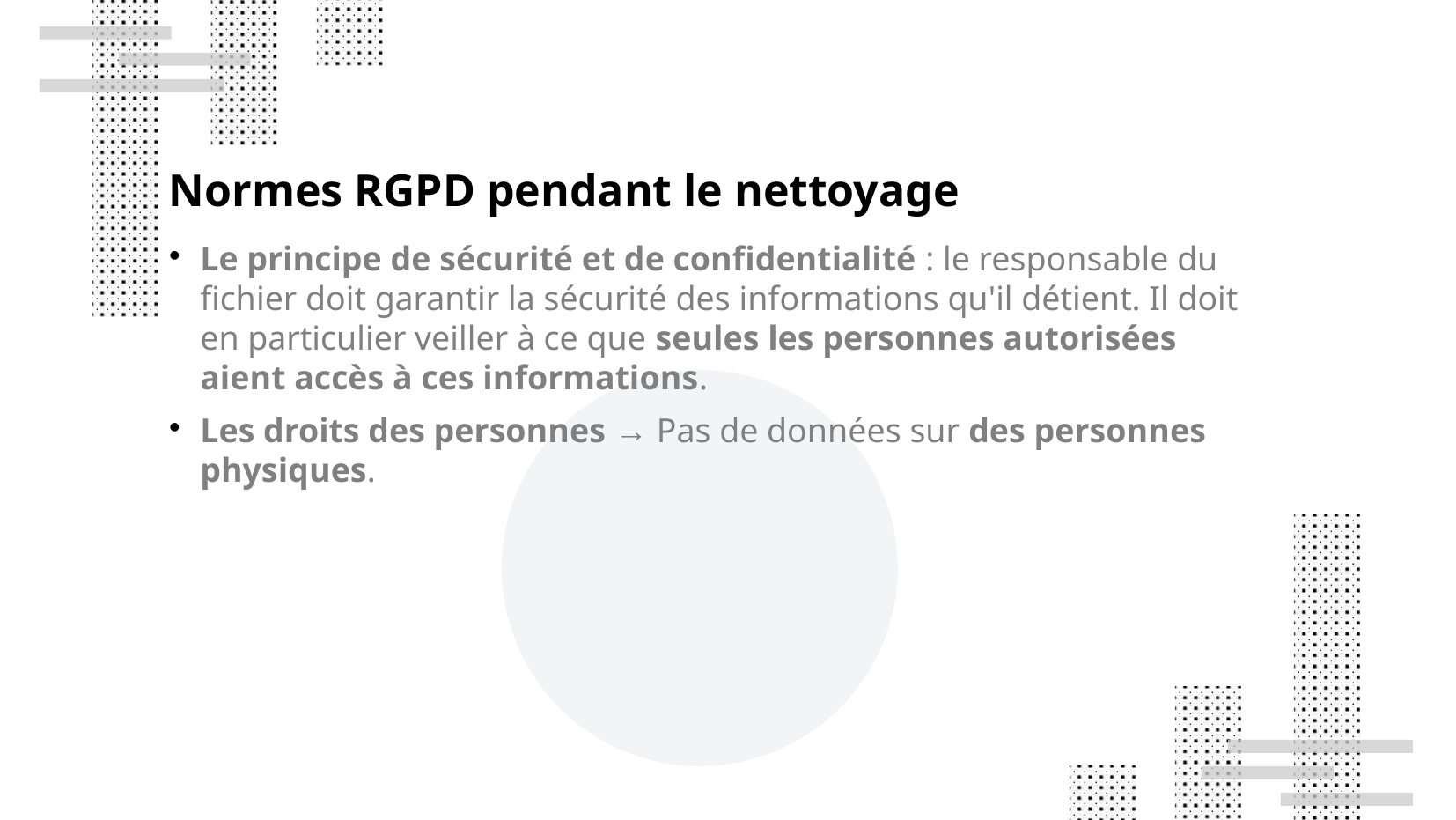

Normes RGPD pendant le nettoyage

Le principe de sécurité et de confidentialité : le responsable du fichier doit garantir la sécurité des informations qu'il détient. Il doit en particulier veiller à ce que seules les personnes autorisées aient accès à ces informations.
Les droits des personnes → Pas de données sur des personnes physiques.